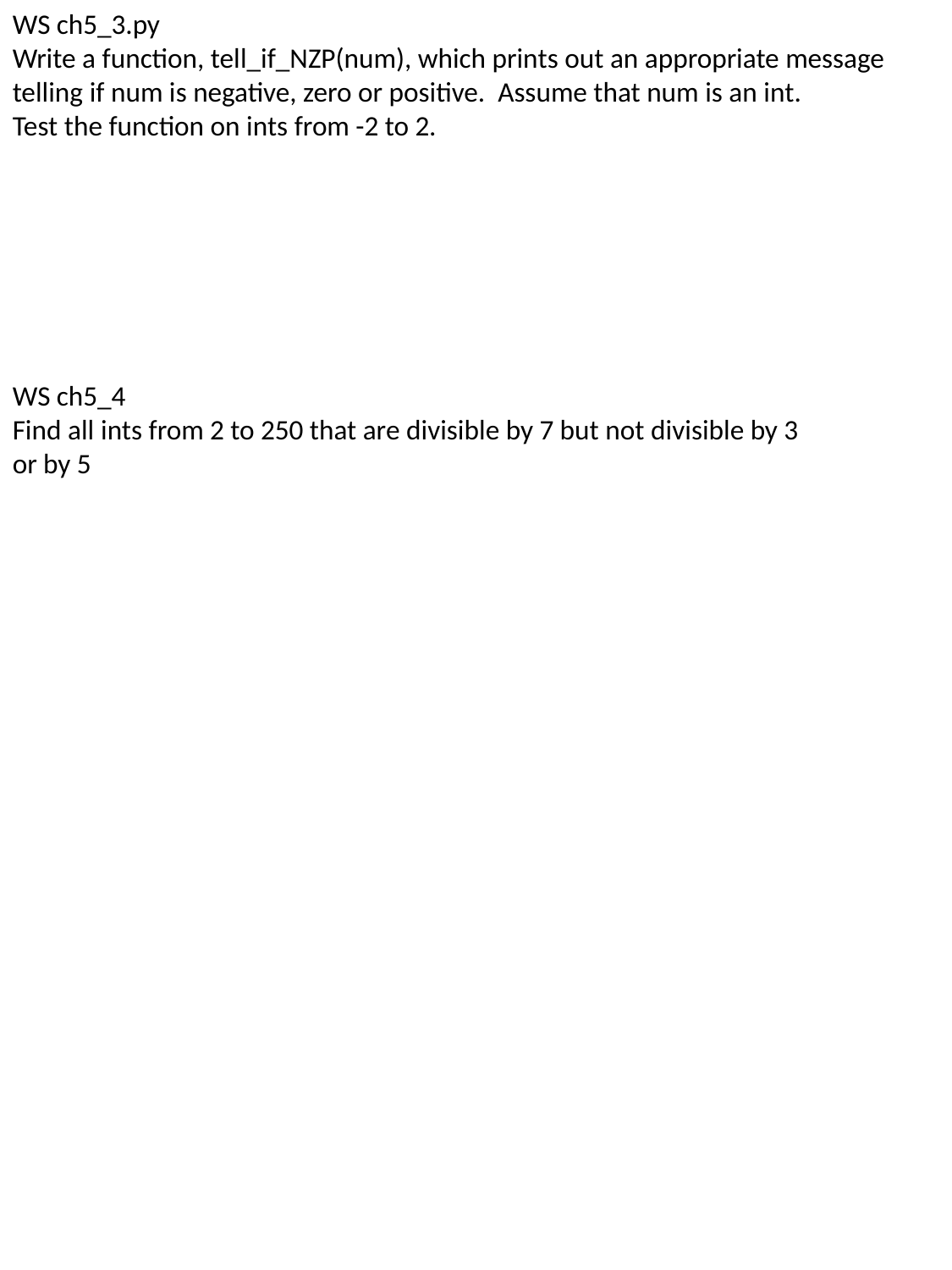

WS ch5_3.py
Write a function, tell_if_NZP(num), which prints out an appropriate message
telling if num is negative, zero or positive.  Assume that num is an int.
Test the function on ints from -2 to 2.

WS ch5_4
Find all ints from 2 to 250 that are divisible by 7 but not divisible by 3
or by 5